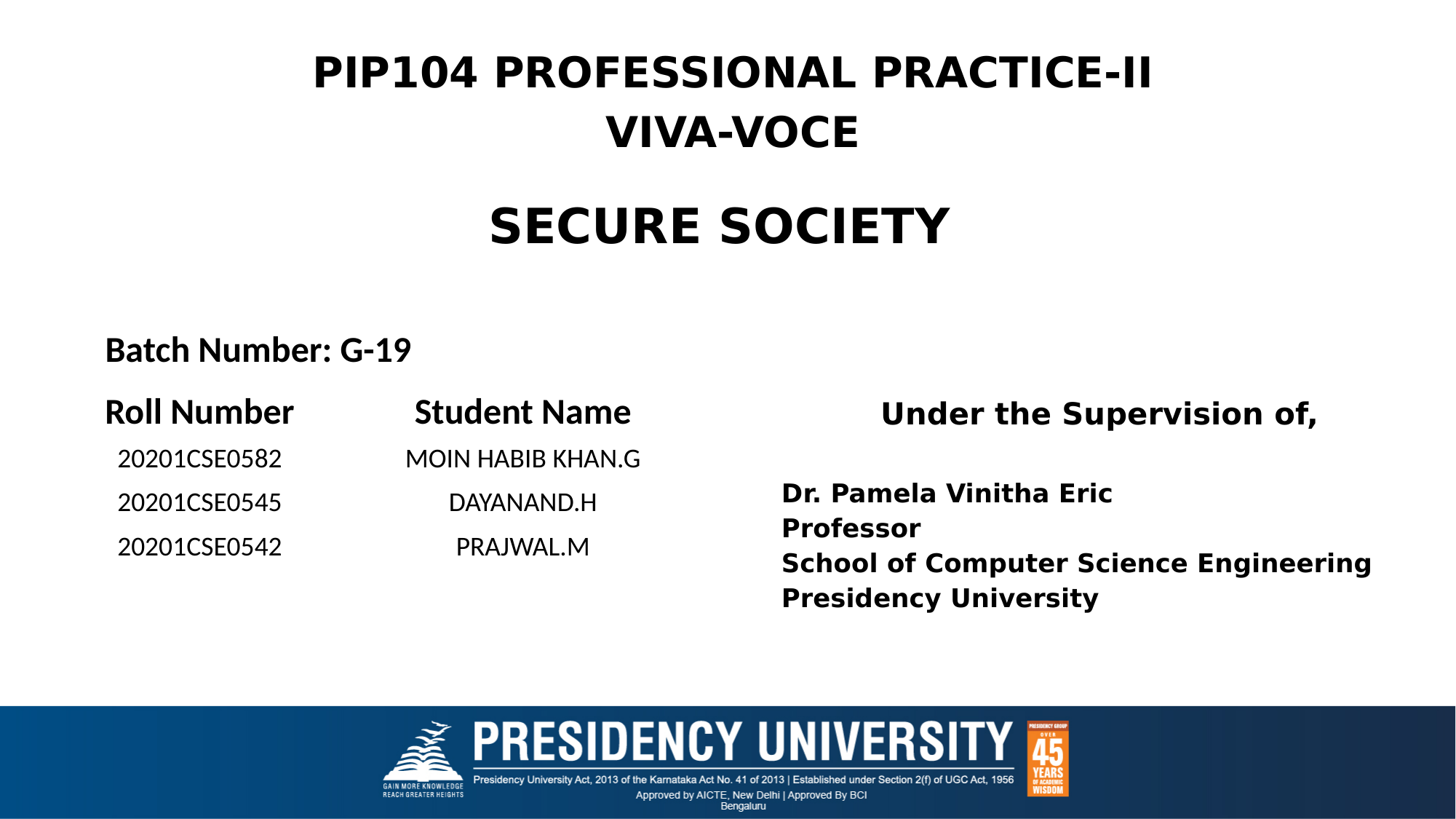

PIP104 PROFESSIONAL PRACTICE-II
VIVA-VOCE
# SECURE SOCIETY
Batch Number: G-19

Under the Supervision of,

Dr. Pamela Vinitha Eric
Professor
School of Computer Science Engineering
Presidency University

| Roll Number | Student Name |
| --- | --- |
| 20201CSE0582 | MOIN HABIB KHAN.G |
| 20201CSE0545 | DAYANAND.H |
| 20201CSE0542 | PRAJWAL.M |
|  |  |
|  |  |